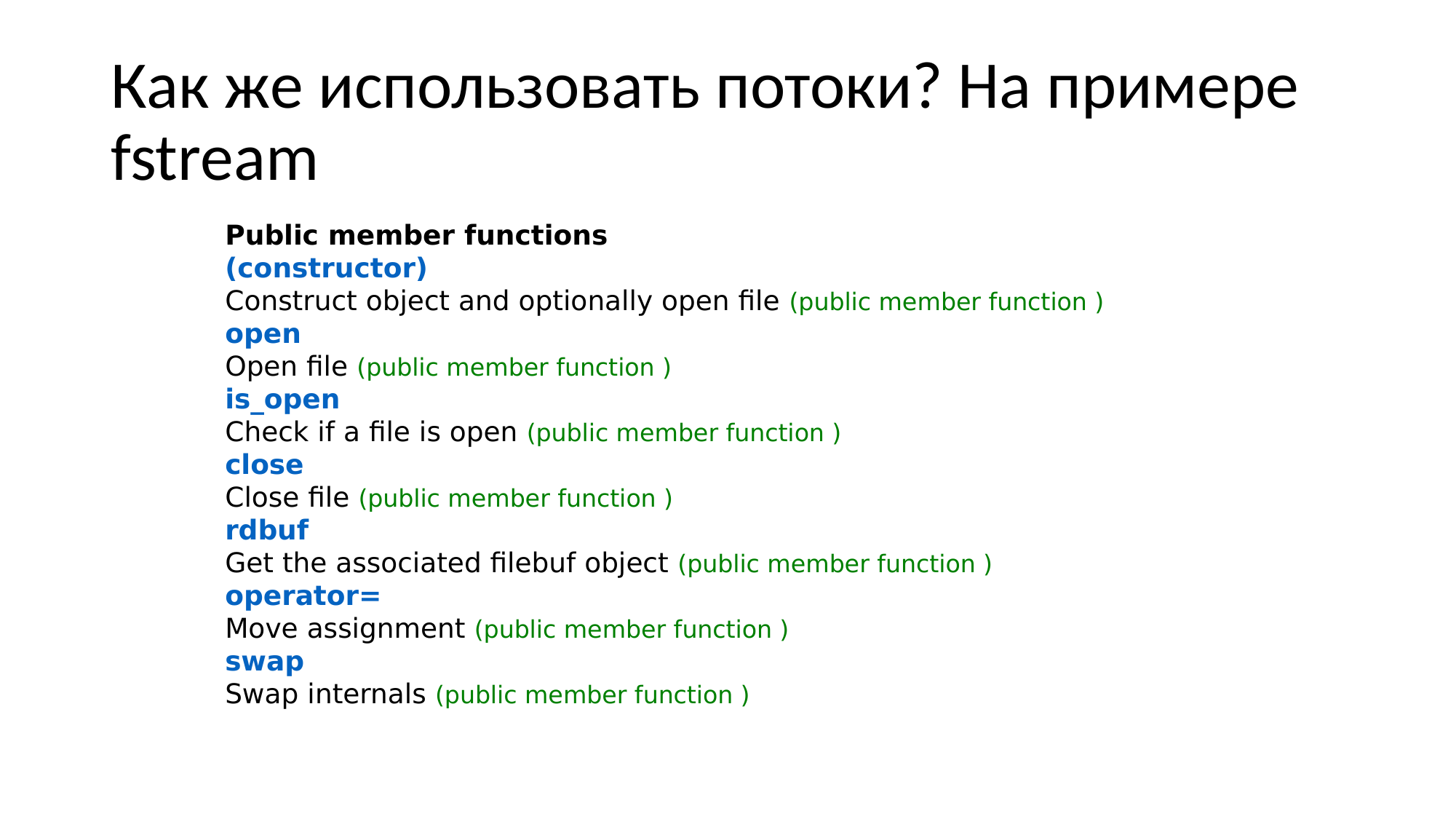

# Как же использовать потоки? На примере fstream
Public member functions
(constructor)
Construct object and optionally open file (public member function )
open
Open file (public member function )
is_open
Check if a file is open (public member function )
close
Close file (public member function )
rdbuf
Get the associated filebuf object (public member function )
operator=
Move assignment (public member function )
swap
Swap internals (public member function )